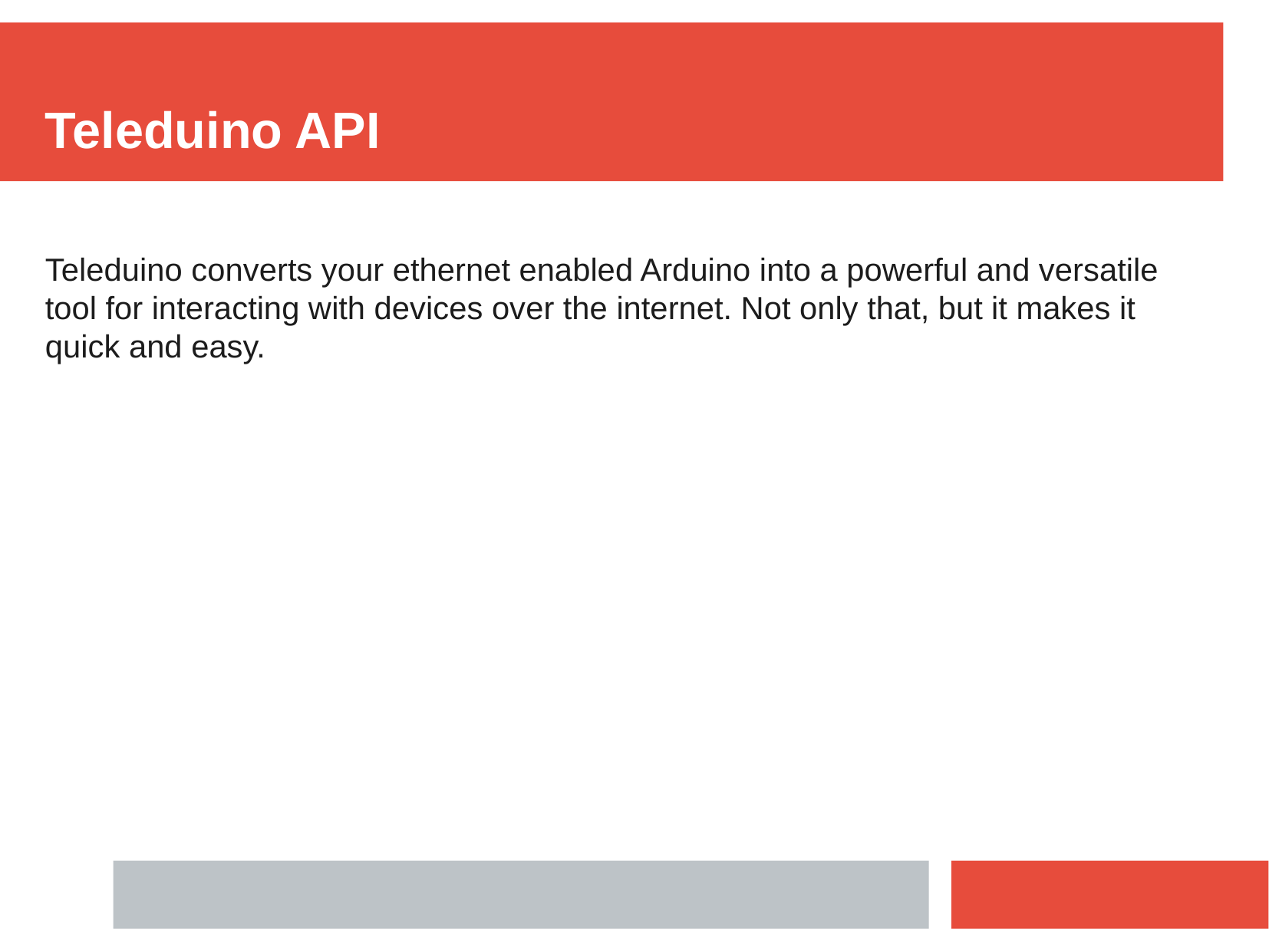

Teleduino API
Teleduino converts your ethernet enabled Arduino into a powerful and versatile tool for interacting with devices over the internet. Not only that, but it makes it quick and easy.